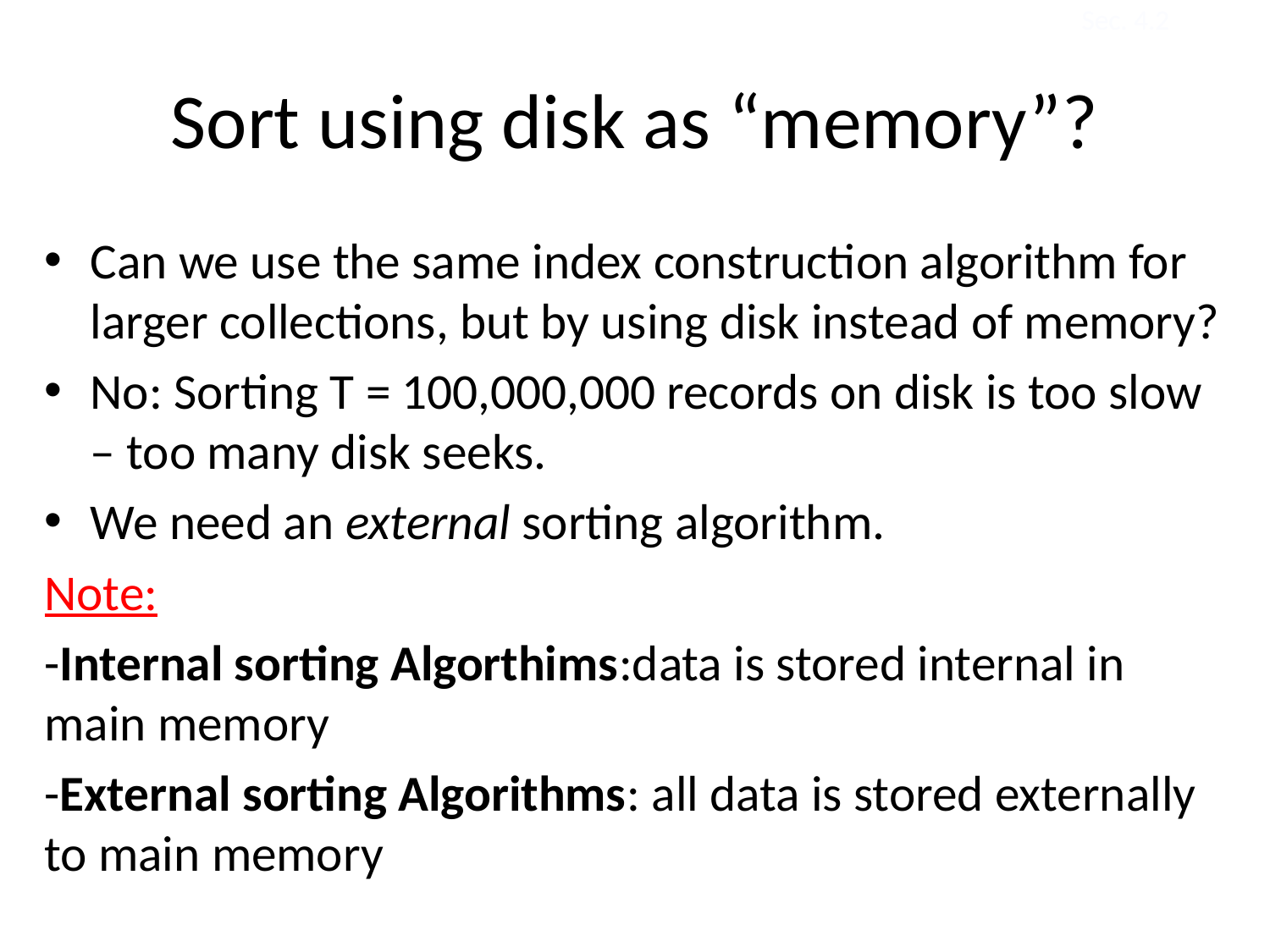

Sec. 4.2
# Sort using disk as “memory”?
Can we use the same index construction algorithm for larger collections, but by using disk instead of memory?
No: Sorting T = 100,000,000 records on disk is too slow – too many disk seeks.
We need an external sorting algorithm.
Note:
-Internal sorting Algorthims:data is stored internal in main memory
-External sorting Algorithms: all data is stored externally to main memory